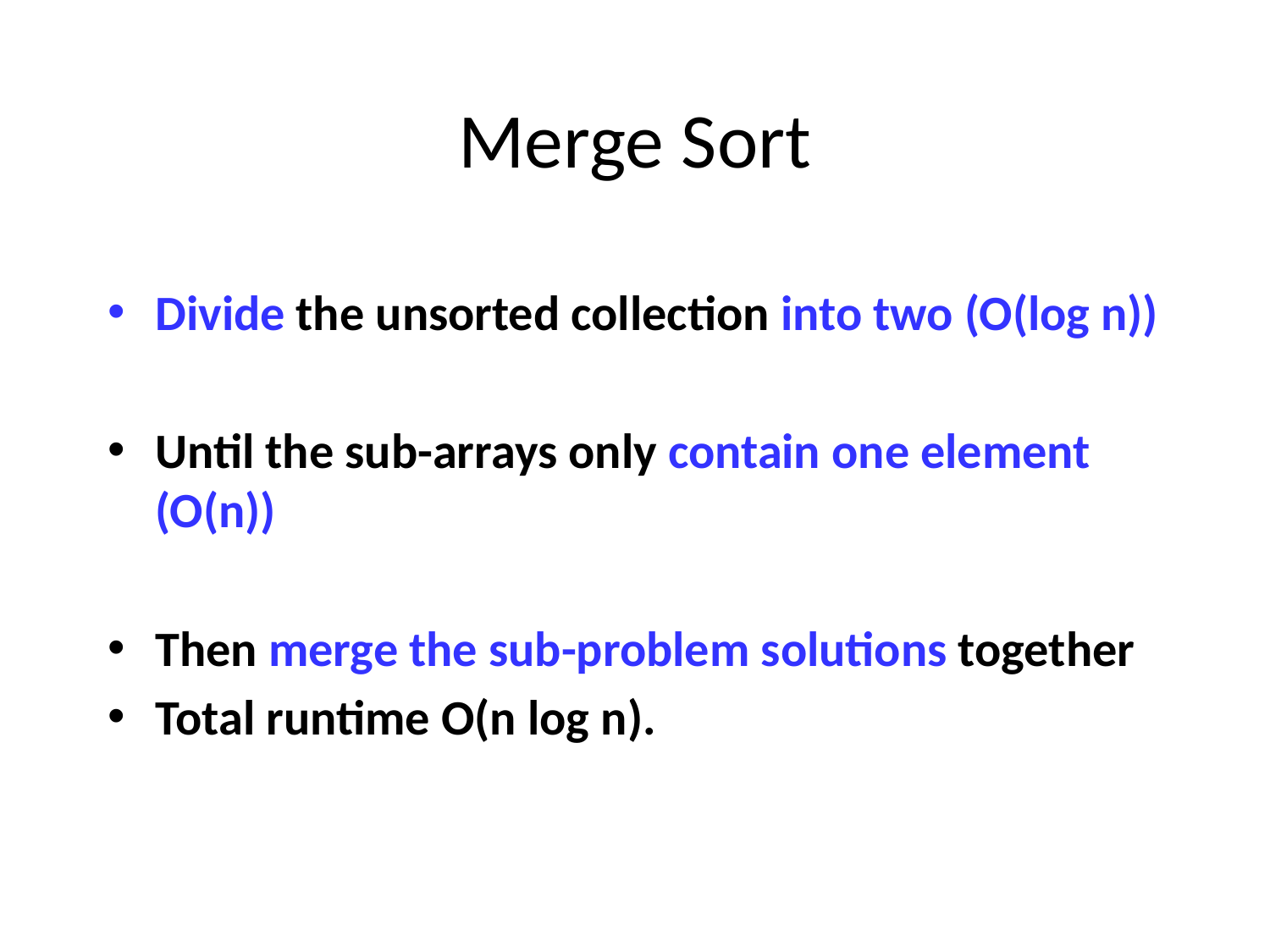

Merge Sort
Divide the unsorted collection into two (O(log n))

Until the sub-arrays only contain one element (O(n))

Then merge the sub-problem solutions together
Total runtime O(n log n).